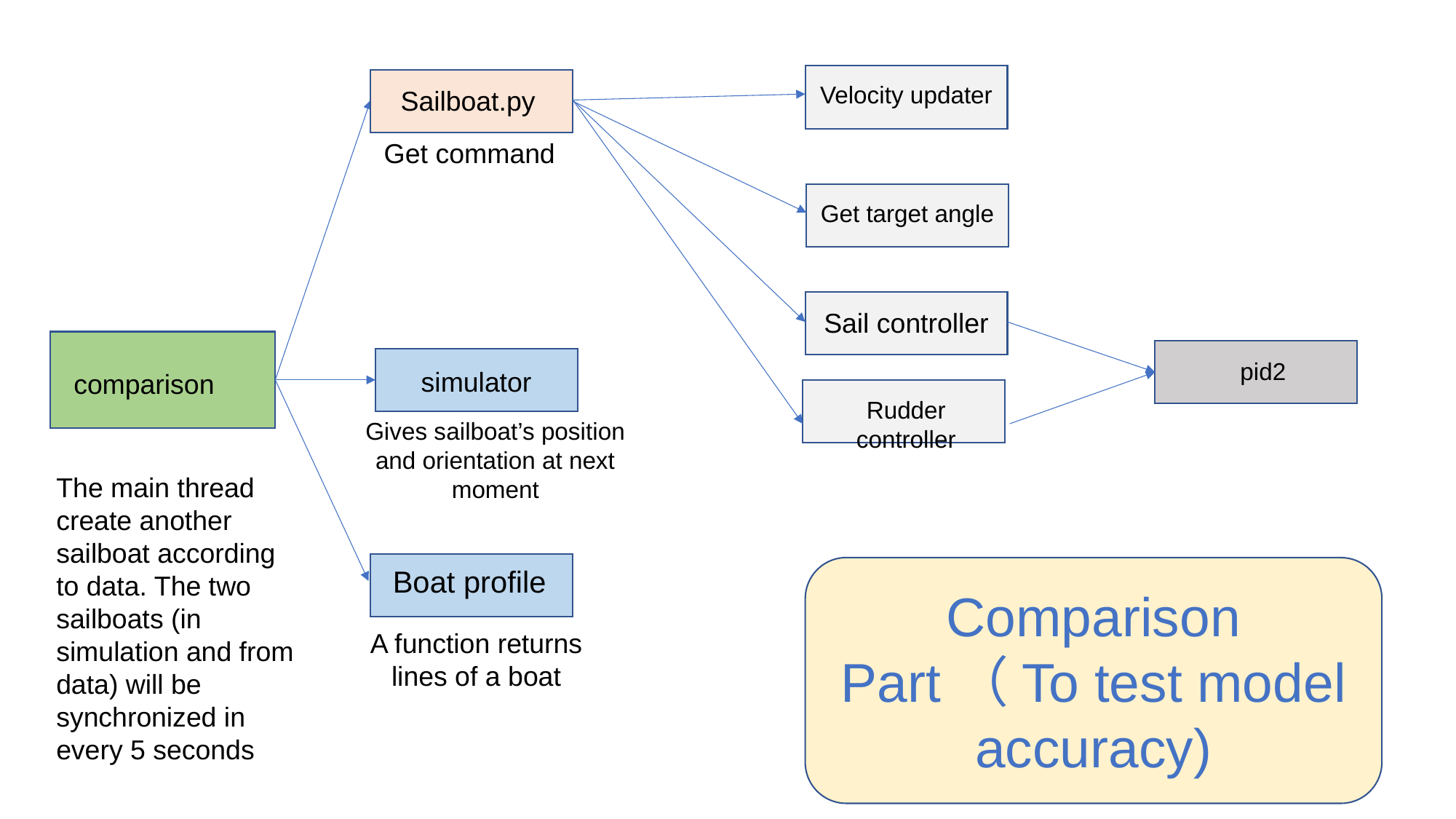

Velocity updater
Sailboat.py
Get command

Get target angle

Sail controller

pid2
simulator
comparison

Rudder controller
Gives sailboat’s position and orientation at next moment
The main thread create another sailboat according to data. The two sailboats (in simulation and from data) will be synchronized in every 5 seconds

Boat profile
Comparison Part（To test model accuracy)
A function returns lines of a boat